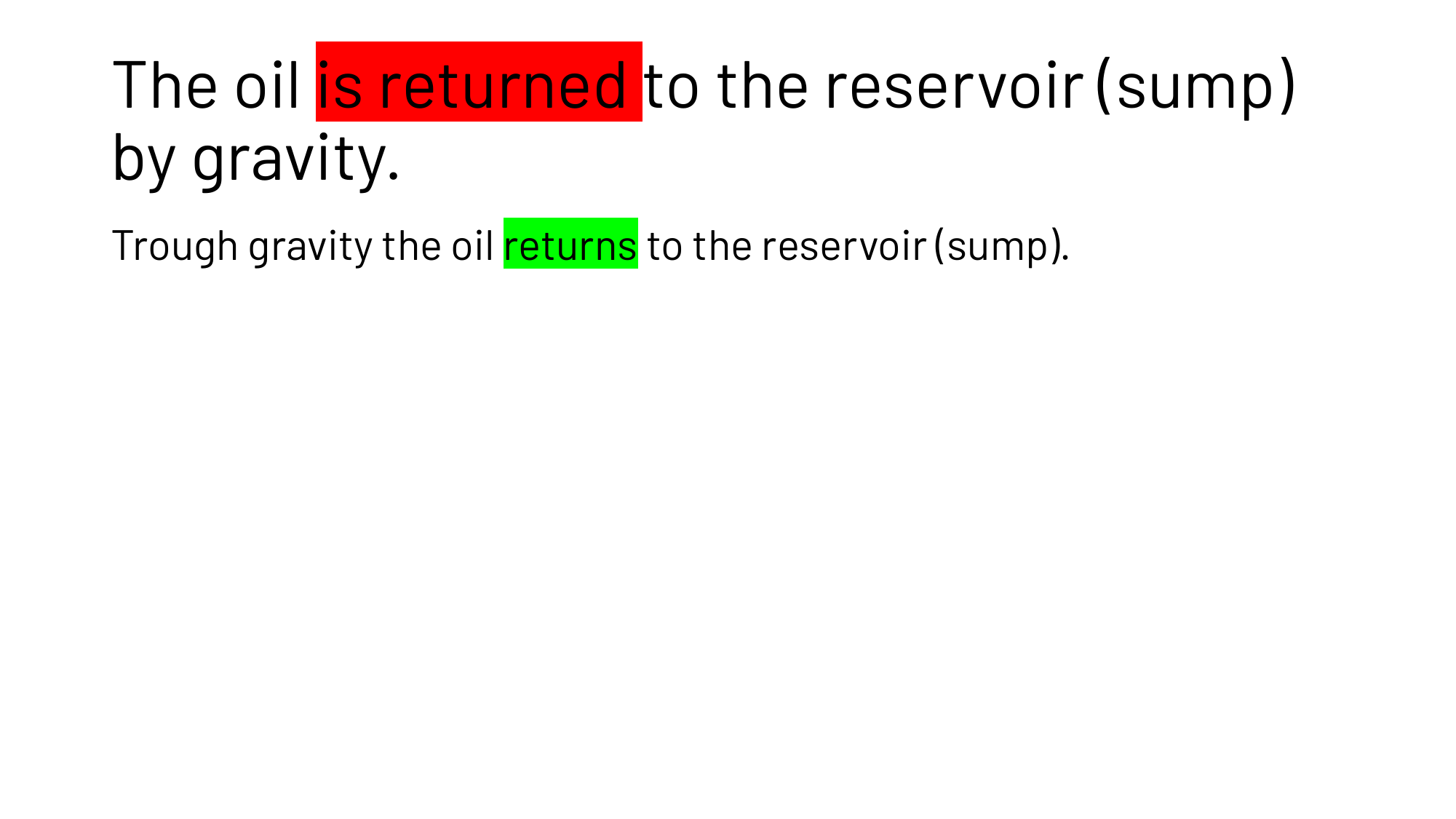

# The oil is returned to the reservoir (sump) by gravity.
Trough gravity the oil returns to the reservoir (sump).